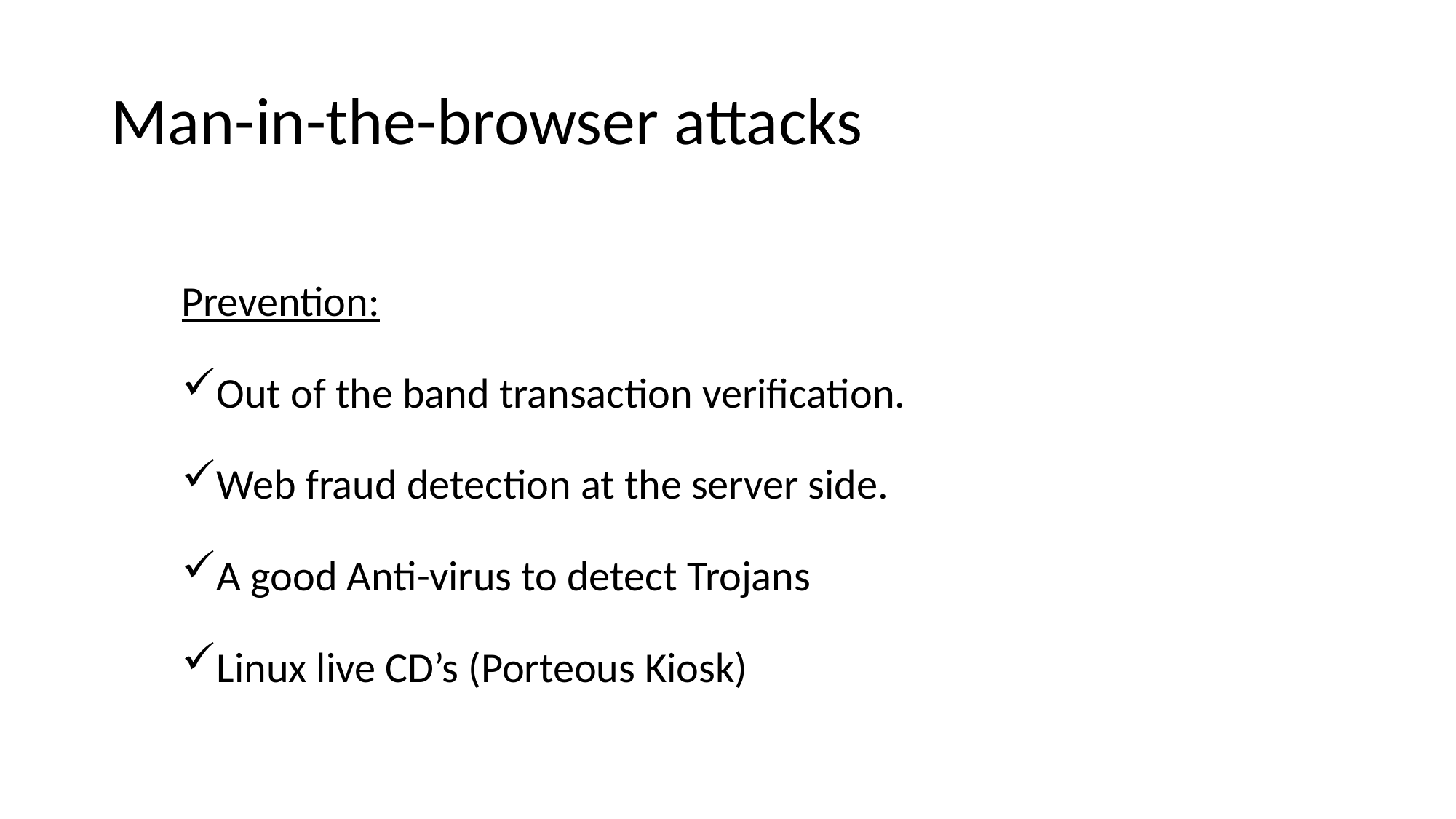

# Man-in-the-browser attacks
Prevention:
Out of the band transaction verification.
Web fraud detection at the server side.
A good Anti-virus to detect Trojans
Linux live CD’s (Porteous Kiosk)